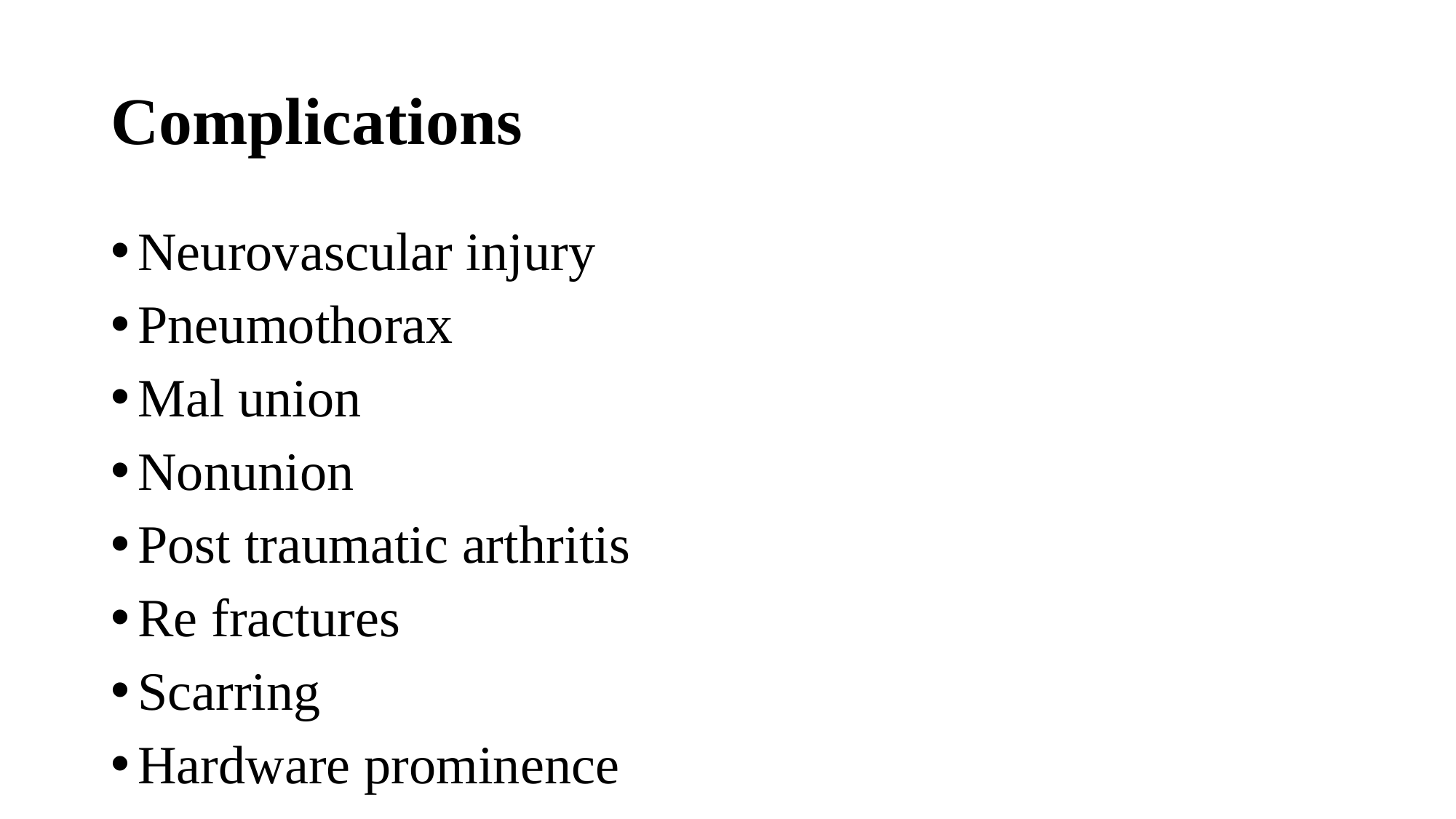

# Complications
Neurovascular injury
Pneumothorax
Mal union
Nonunion
Post traumatic arthritis
Re fractures
Scarring
Hardware prominence